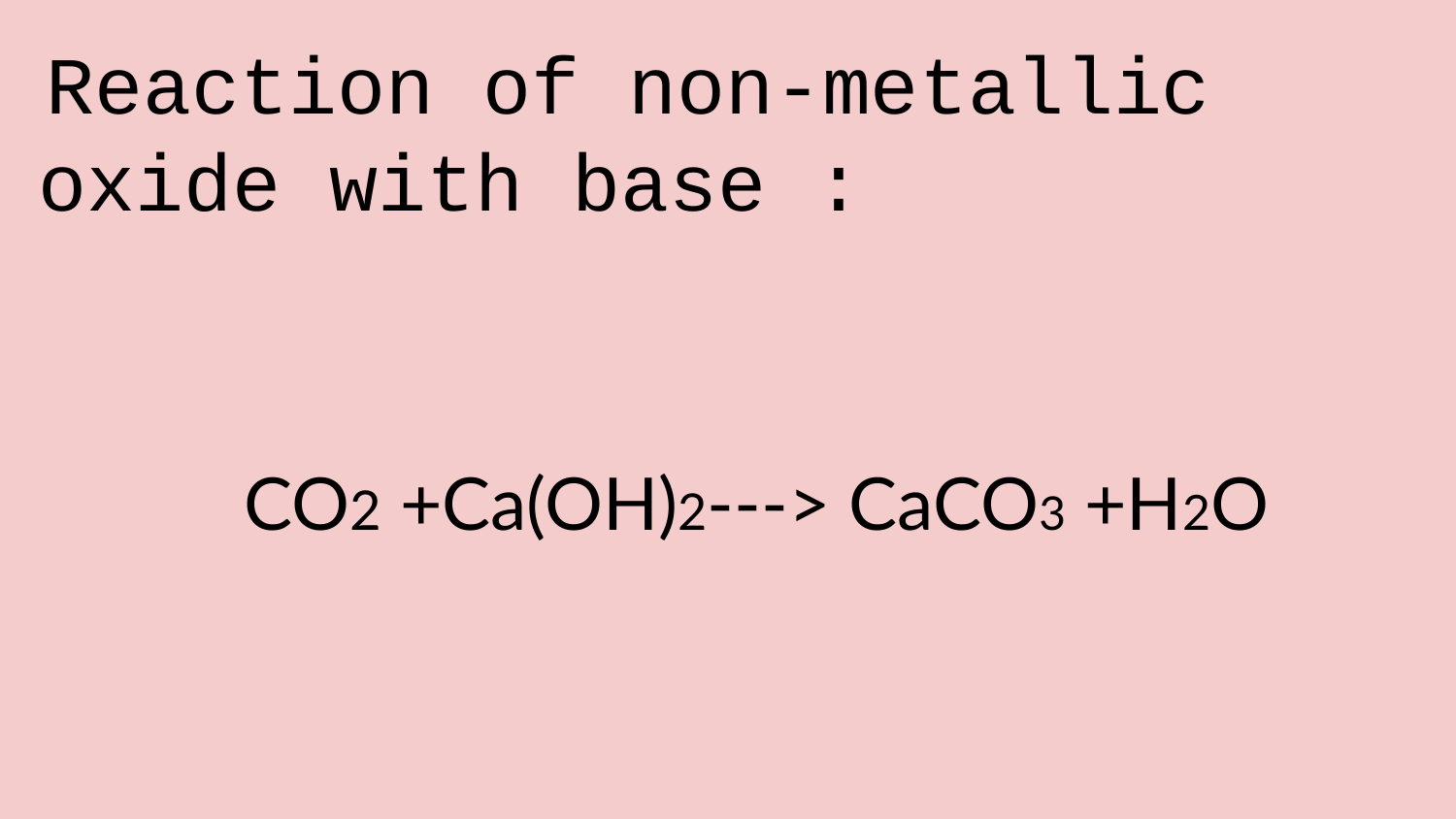

Reaction of non-metallic oxide with base :

CO2 +Ca(OH)2---> CaCO3 +H2O